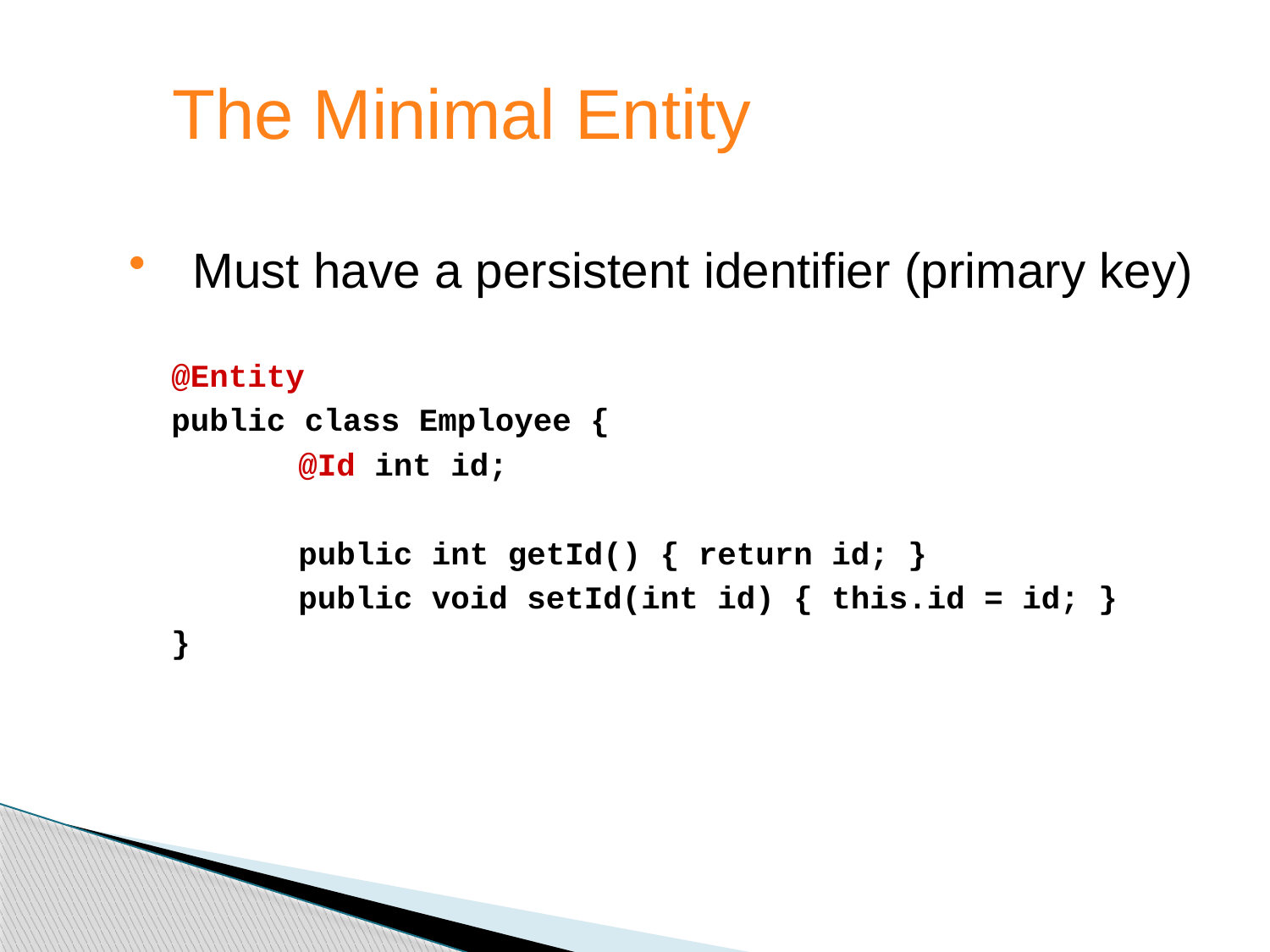

The Minimal Entity
Must have a persistent identifier (primary key)
@Entity
public class Employee {
	@Id int id;

	public int getId() { return id; }
	public void setId(int id) { this.id = id; }
}